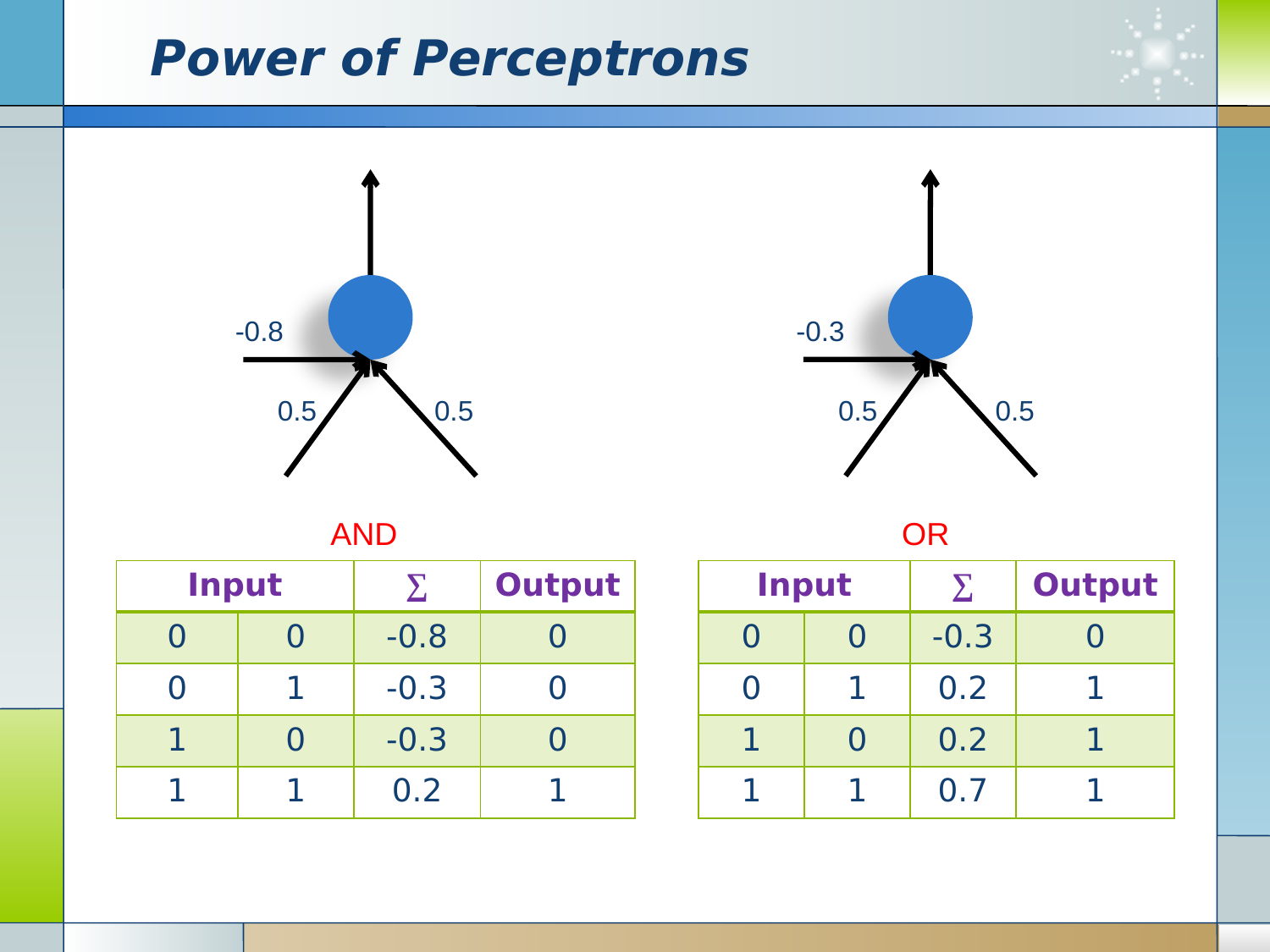

# Power of Perceptrons

-0.8
-0.3
0.5
0.5
0.5
0.5
AND
OR
| Input |  | ∑ | Output |
| --- | --- | --- | --- |
| 0 | 0 | -0.8 | 0 |
| 0 | 1 | -0.3 | 0 |
| 1 | 0 | -0.3 | 0 |
| 1 | 1 | 0.2 | 1 |
| Input |  | ∑ | Output |
| --- | --- | --- | --- |
| 0 | 0 | -0.3 | 0 |
| 0 | 1 | 0.2 | 1 |
| 1 | 0 | 0.2 | 1 |
| 1 | 1 | 0.7 | 1 |
7